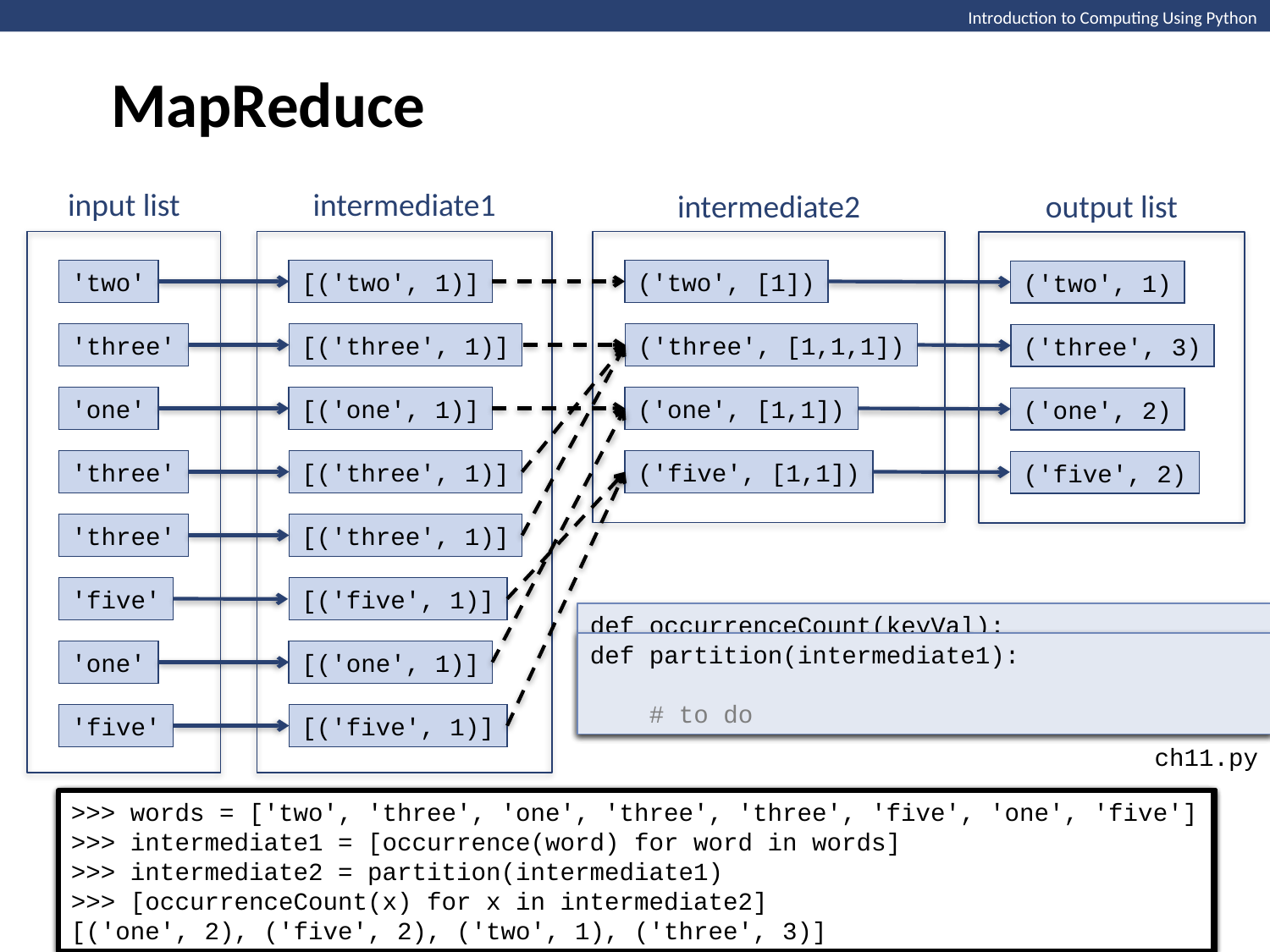

MapReduce
Introduction to Computing Using Python
input list

'two'
'three'
'one'
'three'
'three'
'five'
'one'
'five'
intermediate1

[('two', 1)]
[('three', 1)]
[('one', 1)]
[('three', 1)]
[('three', 1)]
[('five', 1)]
[('one', 1)]
[('five', 1)]
intermediate2

('two', [1])
('three', [1,1,1])
('one', [1,1])
('five', [1,1])
output list

('two', 1)
('three', 3)
('one', 2)
('five', 2)
def occurrenceCount(keyVal):
    '''takes tuple keyVal = (key, lst) as
       input and returns (key, sum(lst))'''
    return (keyVal[0], sum(keyVal[1]))
def occurrence(word):
    'returns list containing tuple (word, 1)'
    return [(word, 1)]
def partition(intermediate1):

    # to do
ch11.py
>>> words = ['two', 'three', 'one', 'three', 'three', 'five', 'one', 'five']
>>> intermediate1 = [occurrence(word) for word in words]
>>> intermediate2 = partition(intermediate1)
>>> [occurrenceCount(x) for x in intermediate2]
[('one', 2), ('five', 2), ('two', 1), ('three', 3)]
>>> words = ['two', 'three', 'one', 'three', 'three', 'five', 'one', 'five']
>>>

>>> words = ['two', 'three', 'one', 'three', 'three', 'five', 'one', 'five']
>>> intermediate1 = [occurrence(word) for word in words]
>>>

>>> words = ['two', 'three', 'one', 'three', 'three', 'five', 'one', 'five']
>>> intermediate1 = [occurrence(word) for word in words]
>>> intermediate2 = partition(intermediate1)
>>>